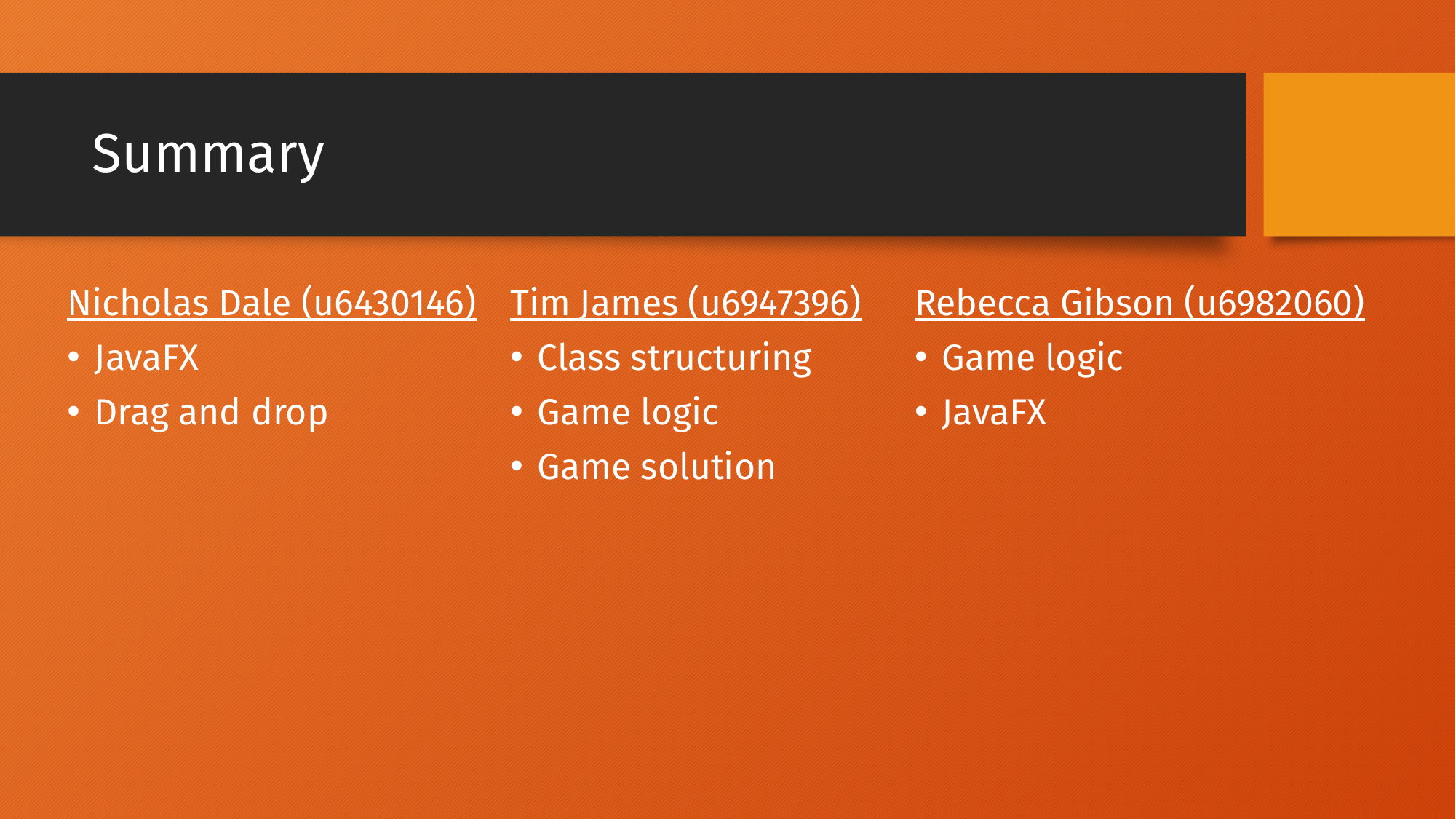

# Summary
Nicholas Dale (u6430146)
JavaFX
Drag and drop
Tim James (u6947396)
Class structuring
Game logic
Game solution
Rebecca Gibson (u6982060)
Game logic
JavaFX